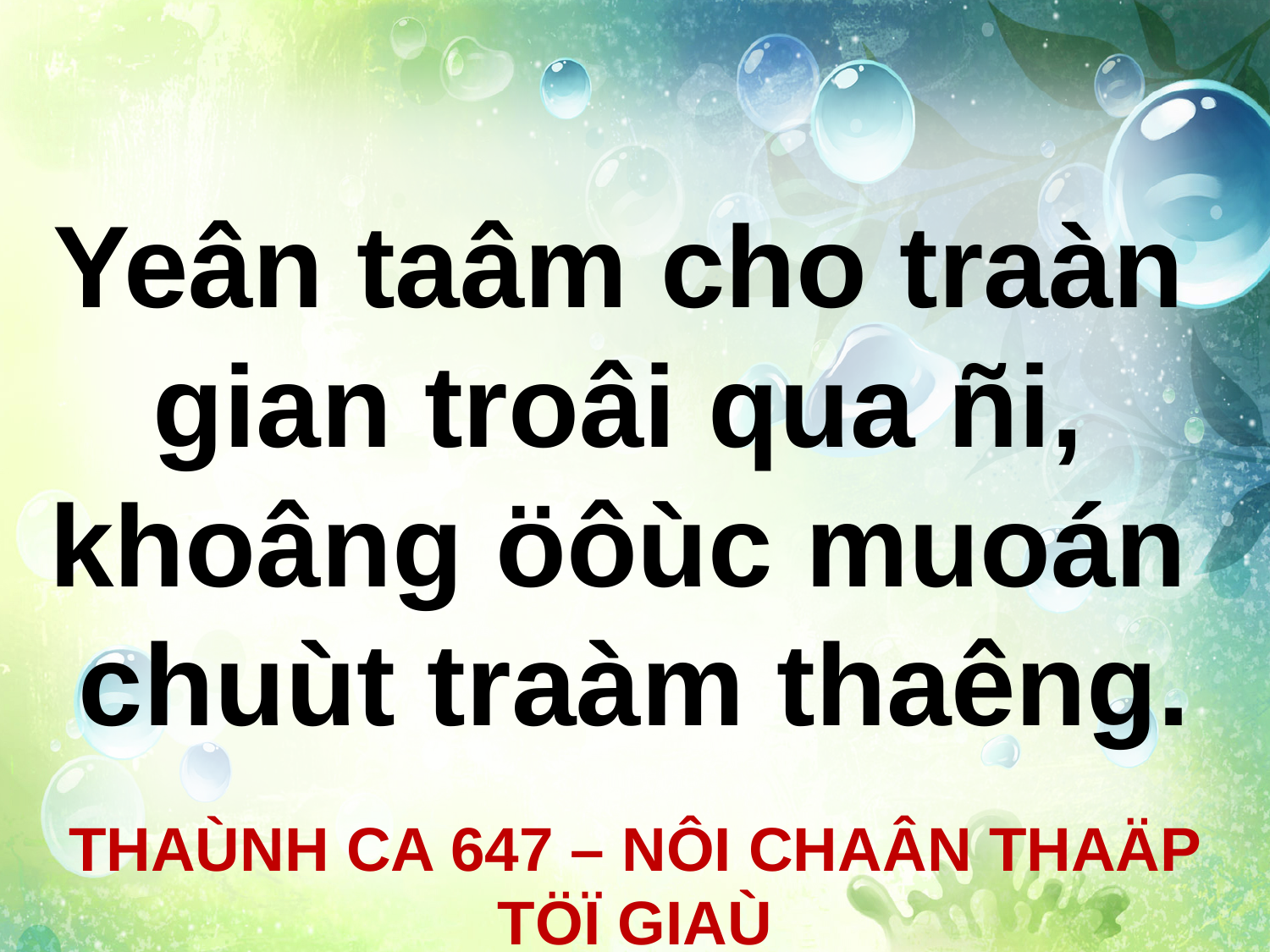

Yeân taâm cho traàn
gian troâi qua ñi,
khoâng öôùc muoán
chuùt traàm thaêng.
THAÙNH CA 647 – NÔI CHAÂN THAÄP TÖÏ GIAÙ